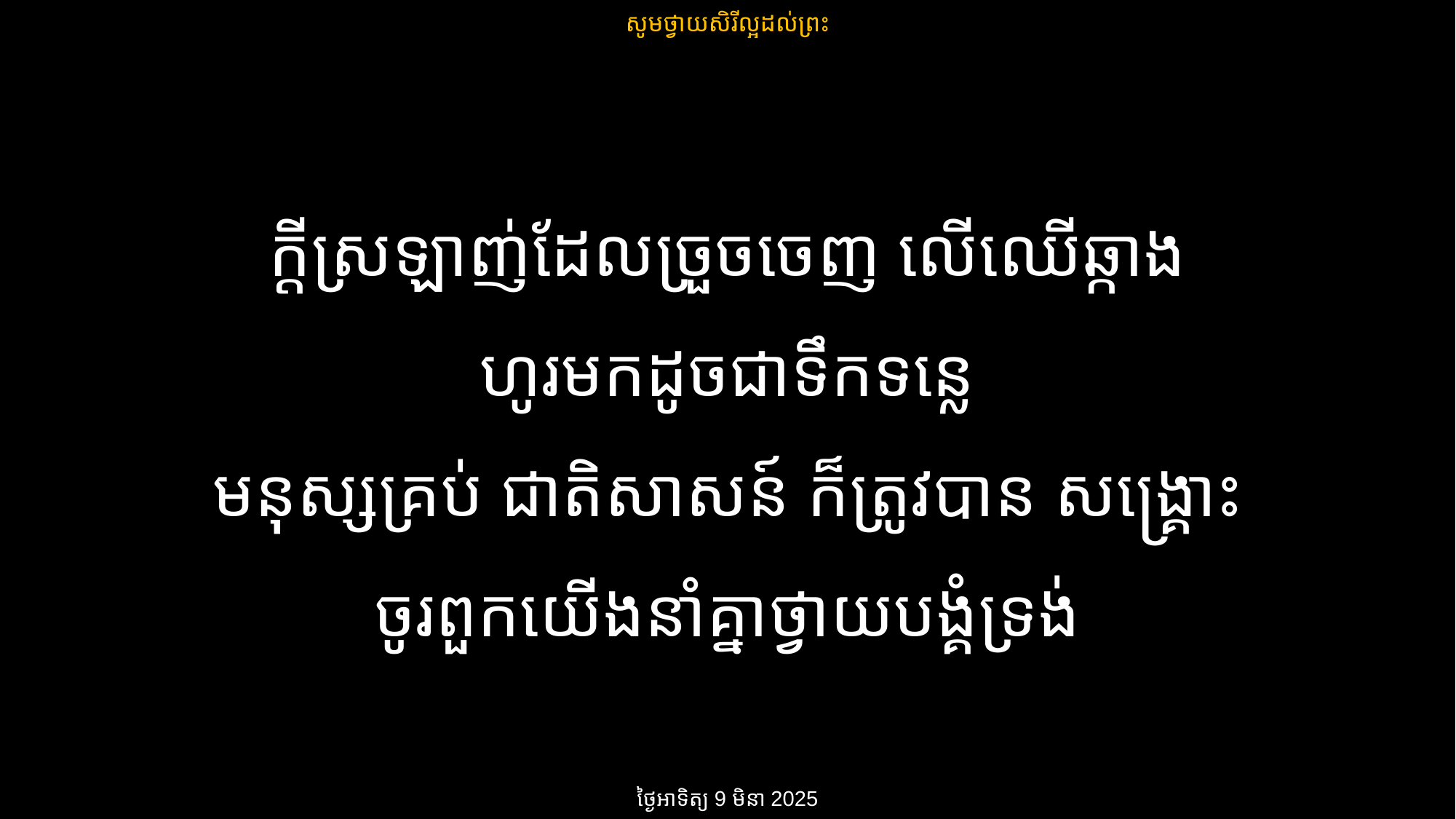

សូមថ្វាយសិរីល្អដល់ព្រះ
ក្តីស្រឡាញ់ដែលច្រួចចេញ លើឈើឆ្កាង
ហូរមកដូចជាទឹកទន្លេ
មនុស្សគ្រប់ ជាតិសាសន៍ ក៏ត្រូវបាន សង្គ្រោះ
ចូរពួកយើងនាំគ្នាថ្វាយបង្គំទ្រង់
ថ្ងៃអាទិត្យ 9 មិនា 2025